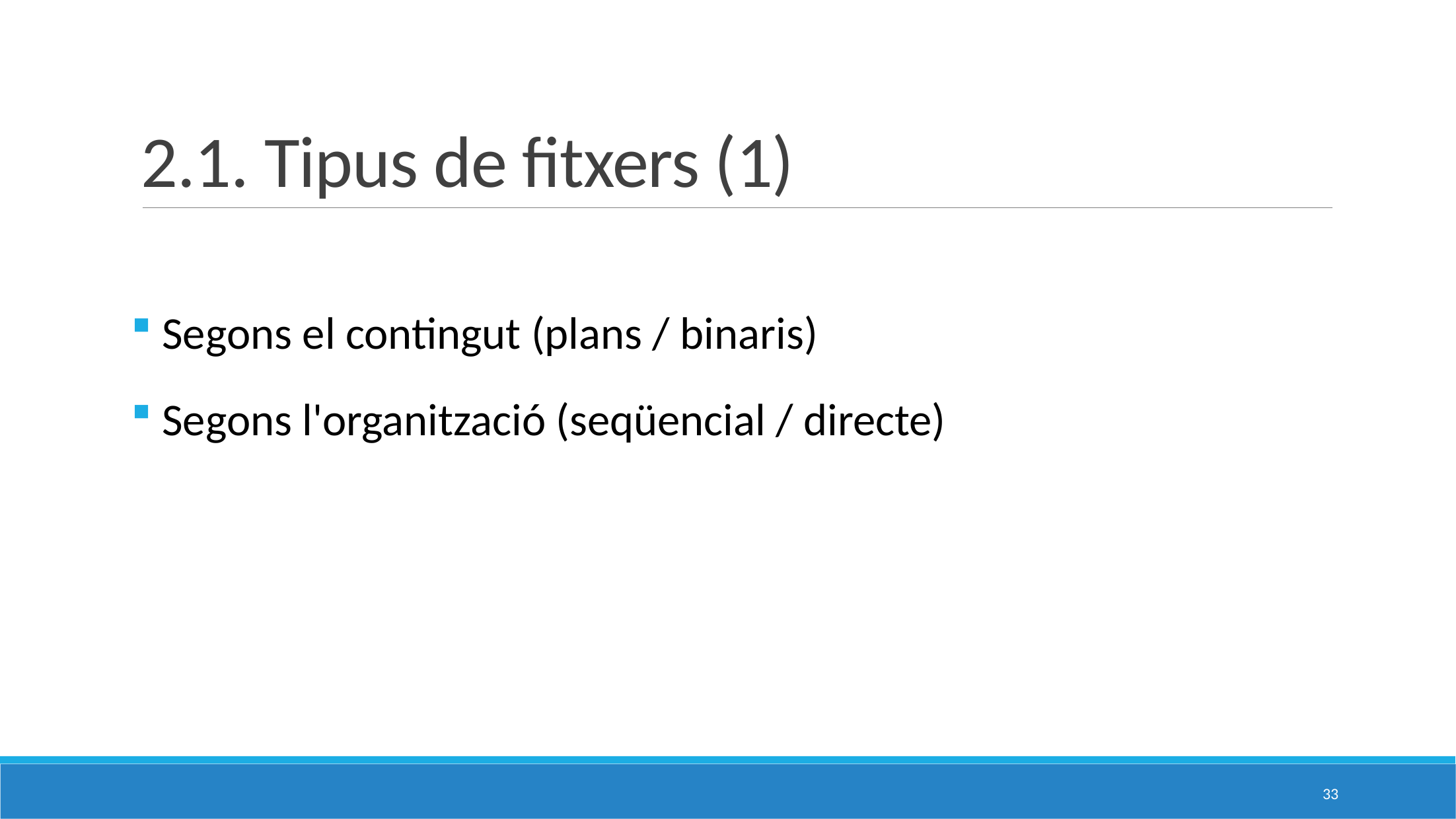

# 2.1. Tipus de fitxers (1)

 Segons el contingut (plans / binaris)
 Segons l'organització (seqüencial / directe)

33